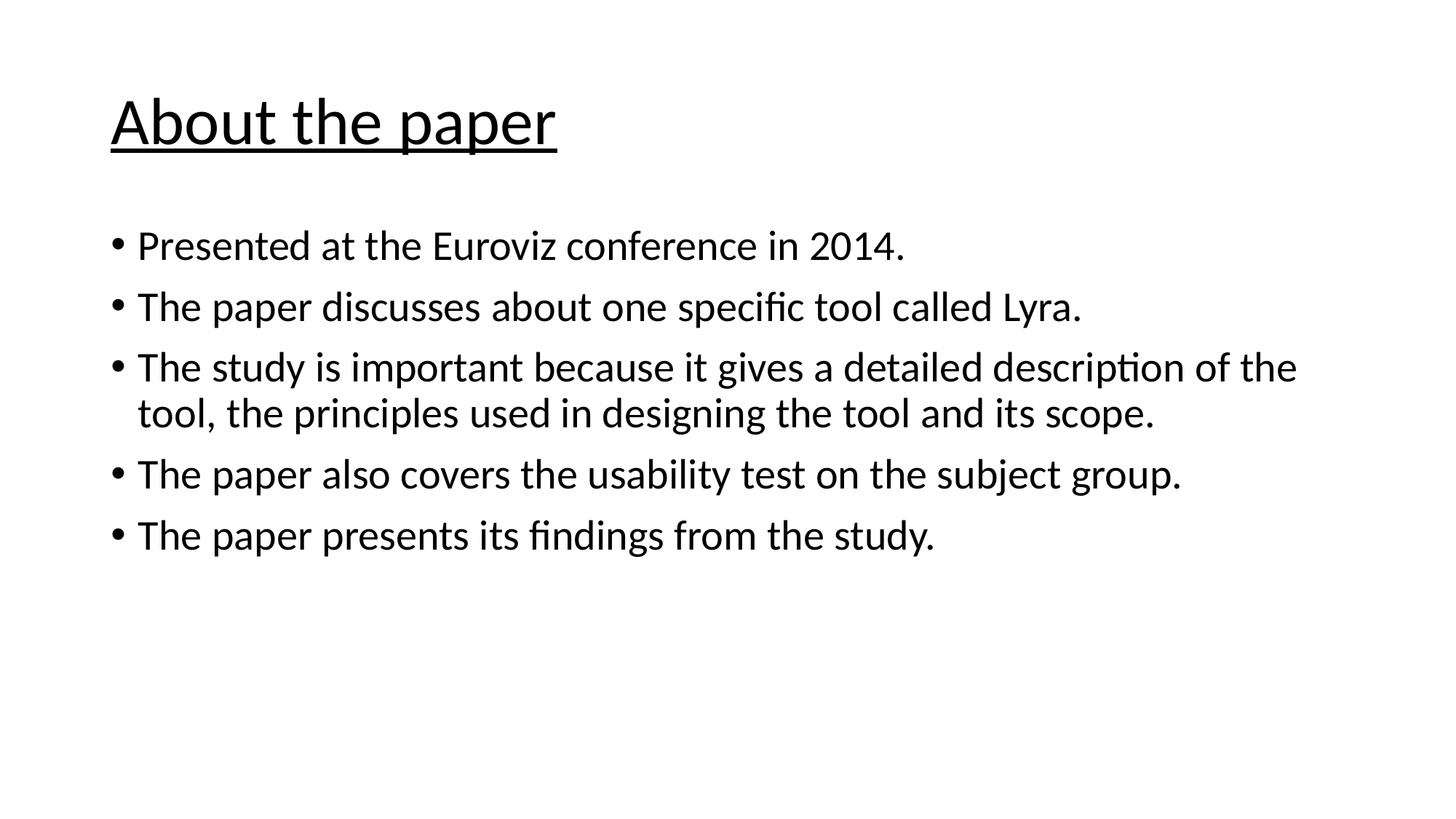

# About the paper
Presented at the Euroviz conference in 2014.
The paper discusses about one specific tool called Lyra.
The study is important because it gives a detailed description of the tool, the principles used in designing the tool and its scope.
The paper also covers the usability test on the subject group.
The paper presents its findings from the study.